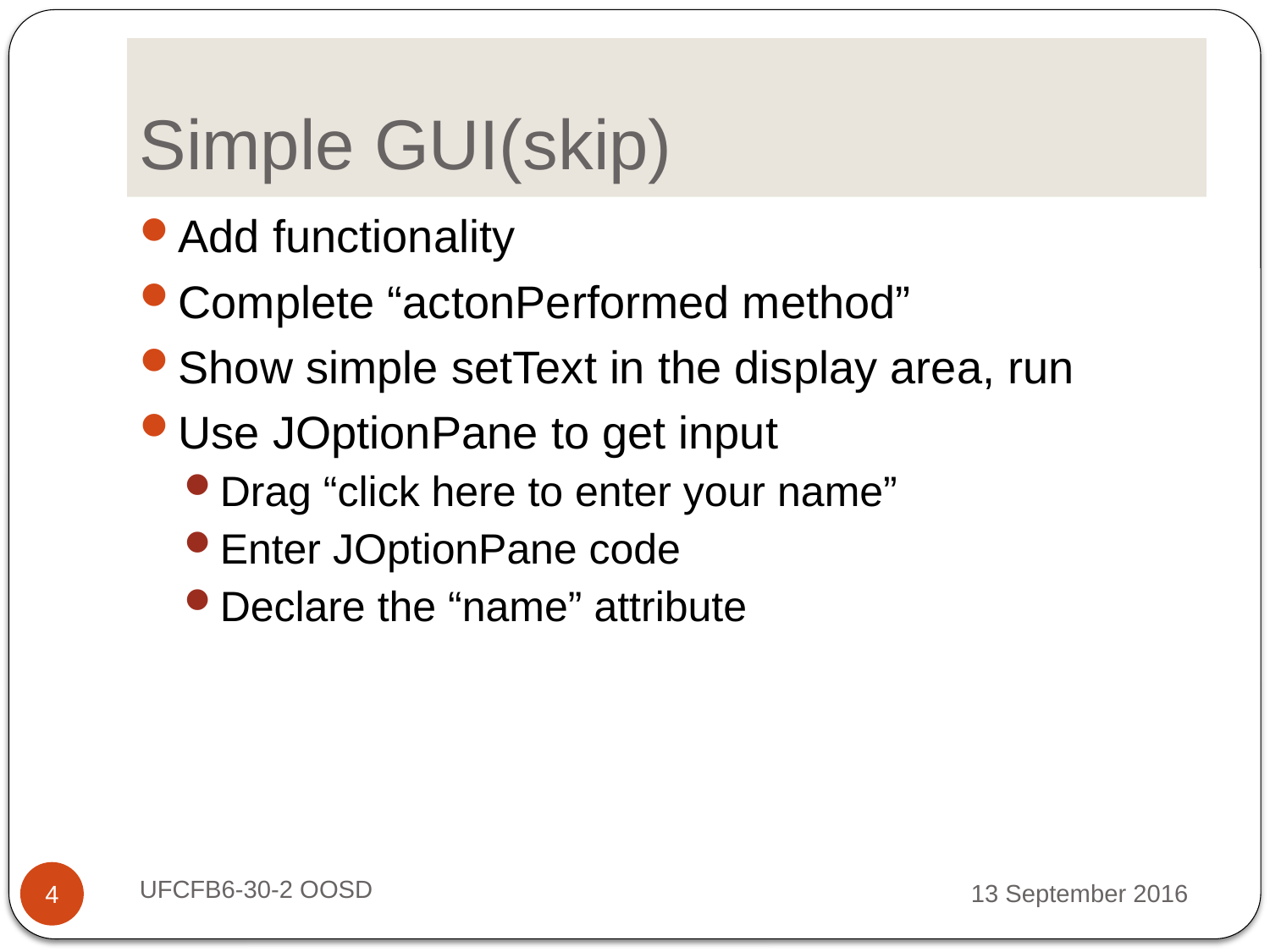

# Simple GUI(skip)
Add functionality
Complete “actonPerformed method”
Show simple setText in the display area, run
Use JOptionPane to get input
Drag “click here to enter your name”
Enter JOptionPane code
Declare the “name” attribute

UFCFB6-30-2 OOSD
13 September 2016
4